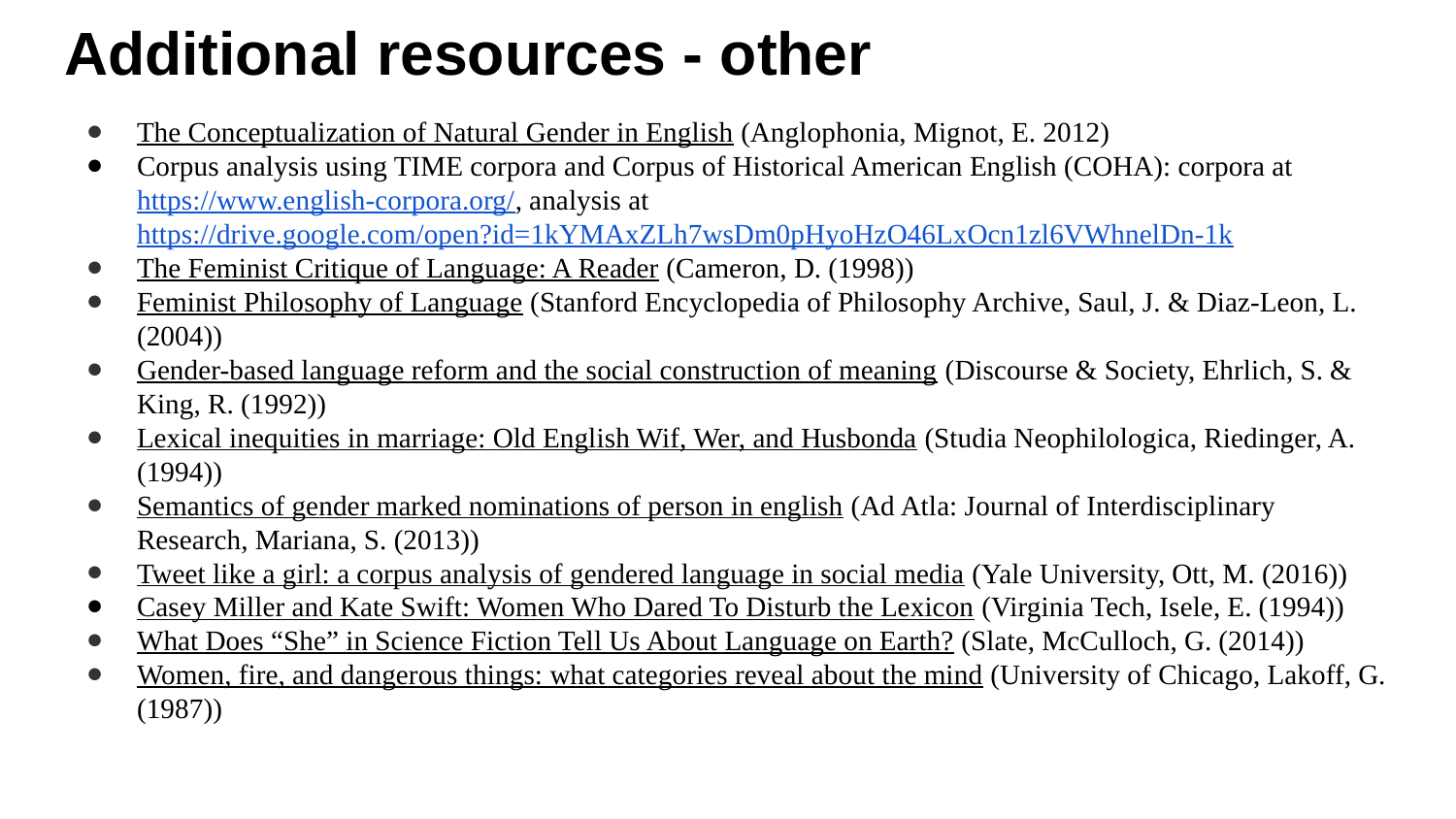

# Additional resources - other
The Conceptualization of Natural Gender in English (Anglophonia, Mignot, E. 2012)
Corpus analysis using TIME corpora and Corpus of Historical American English (COHA): corpora at https://www.english-corpora.org/, analysis at https://drive.google.com/open?id=1kYMAxZLh7wsDm0pHyoHzO46LxOcn1zl6VWhnelDn-1k
The Feminist Critique of Language: A Reader (Cameron, D. (1998))
Feminist Philosophy of Language (Stanford Encyclopedia of Philosophy Archive, Saul, J. & Diaz-Leon, L. (2004))
Gender-based language reform and the social construction of meaning (Discourse & Society, Ehrlich, S. & King, R. (1992))
Lexical inequities in marriage: Old English Wif, Wer, and Husbonda (Studia Neophilologica, Riedinger, A. (1994))
Semantics of gender marked nominations of person in english (Ad Atla: Journal of Interdisciplinary Research, Mariana, S. (2013))
Tweet like a girl: a corpus analysis of gendered language in social media (Yale University, Ott, M. (2016))
Casey Miller and Kate Swift: Women Who Dared To Disturb the Lexicon (Virginia Tech, Isele, E. (1994))
What Does “She” in Science Fiction Tell Us About Language on Earth? (Slate, McCulloch, G. (2014))
Women, fire, and dangerous things: what categories reveal about the mind (University of Chicago, Lakoff, G. (1987))